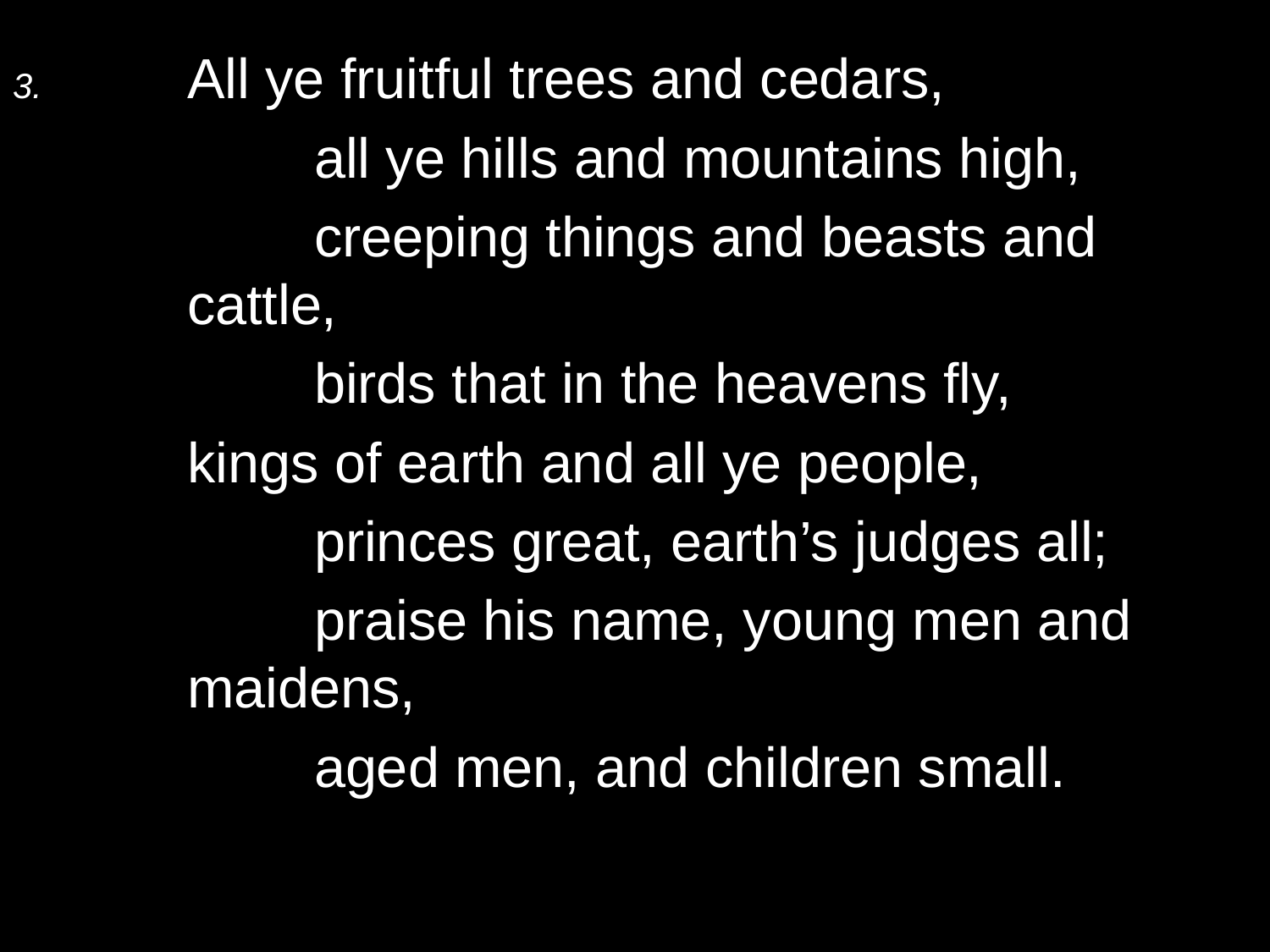

3.	All ye fruitful trees and cedars,
		all ye hills and mountains high,
		creeping things and beasts and cattle,
		birds that in the heavens fly,
	kings of earth and all ye people,
		princes great, earth’s judges all;
		praise his name, young men and maidens,
		aged men, and children small.